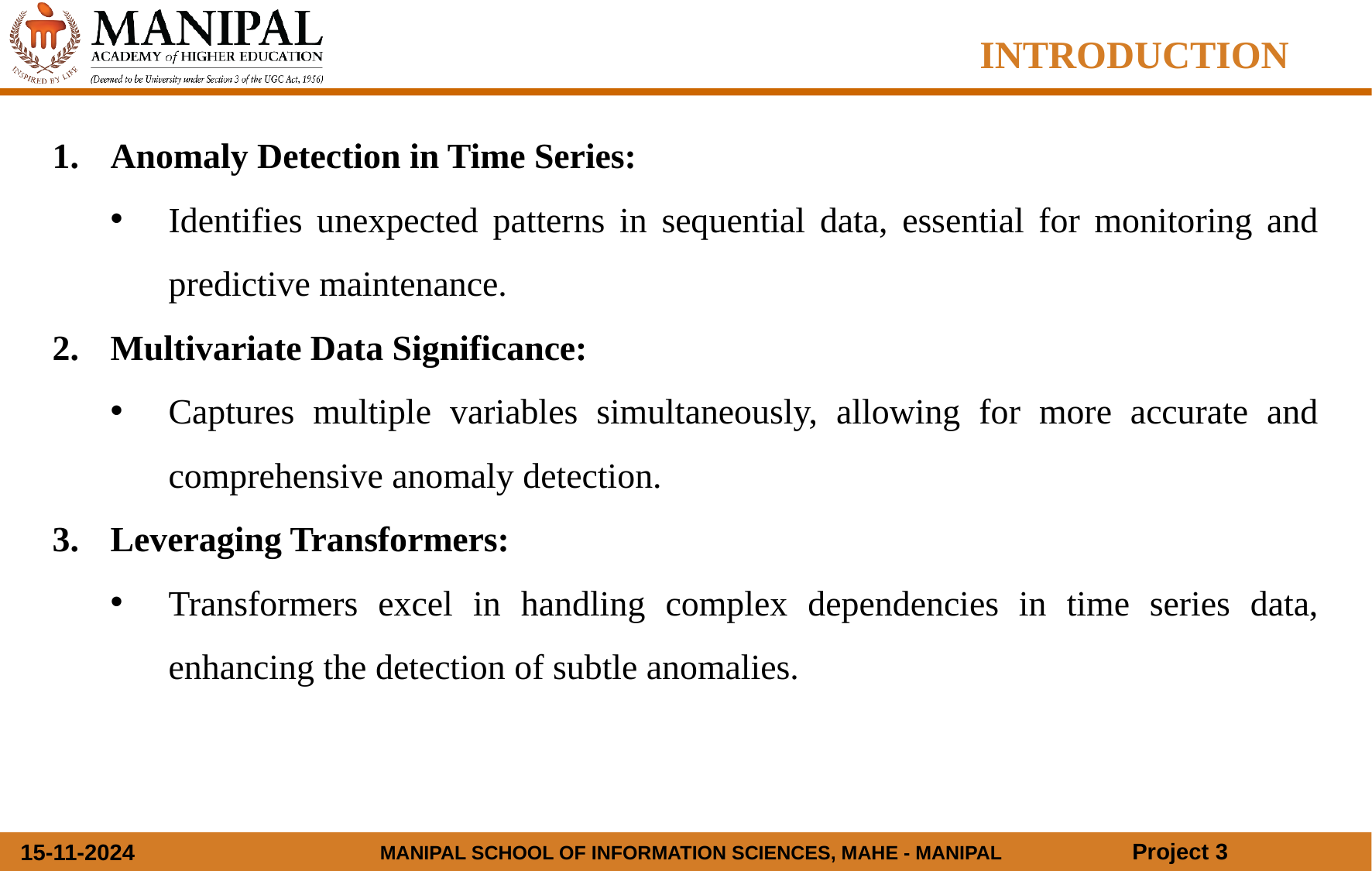

INTRODUCTION
Anomaly Detection in Time Series:
Identifies unexpected patterns in sequential data, essential for monitoring and predictive maintenance.
Multivariate Data Significance:
Captures multiple variables simultaneously, allowing for more accurate and comprehensive anomaly detection.
Leveraging Transformers:
Transformers excel in handling complex dependencies in time series data, enhancing the detection of subtle anomalies.